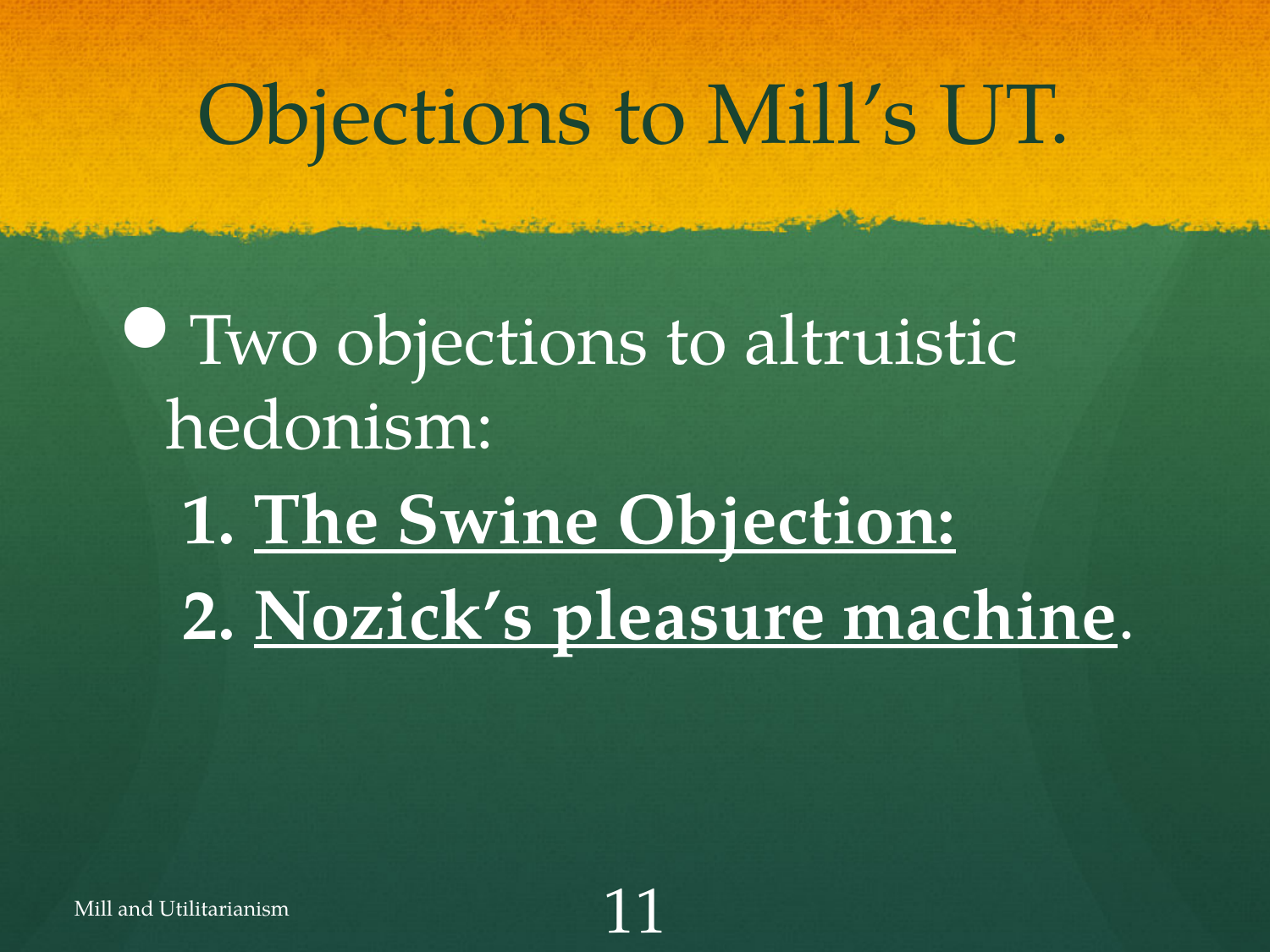

# Objections to Mill’s UT.
Two objections to altruistic hedonism:
The Swine Objection:
Nozick’s pleasure machine.

Mill and Utilitarianism
11